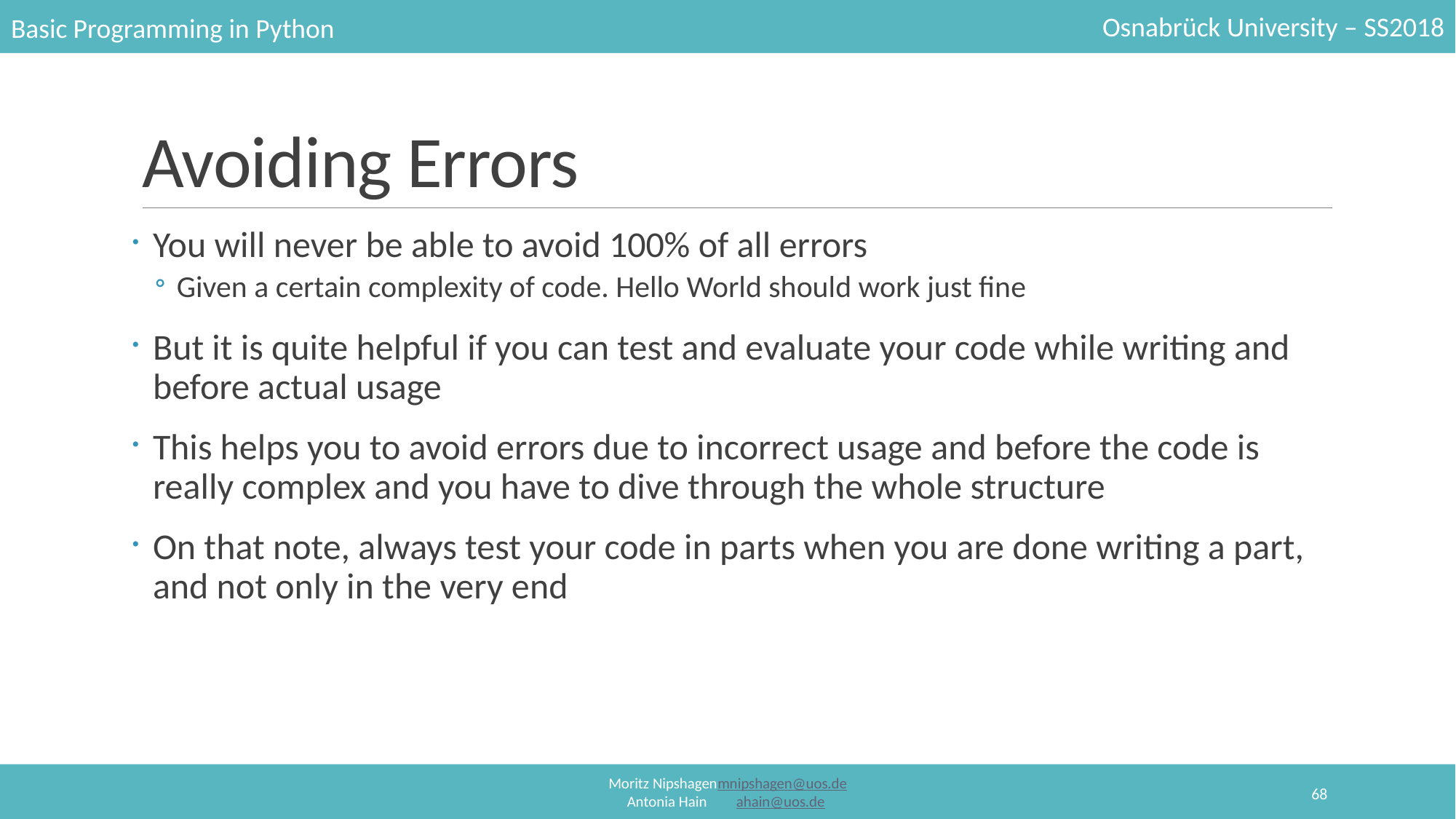

# Avoiding Errors
You will never be able to avoid 100% of all errors
Given a certain complexity of code. Hello World should work just fine
But it is quite helpful if you can test and evaluate your code while writing and before actual usage
This helps you to avoid errors due to incorrect usage and before the code is really complex and you have to dive through the whole structure
On that note, always test your code in parts when you are done writing a part, and not only in the very end
68